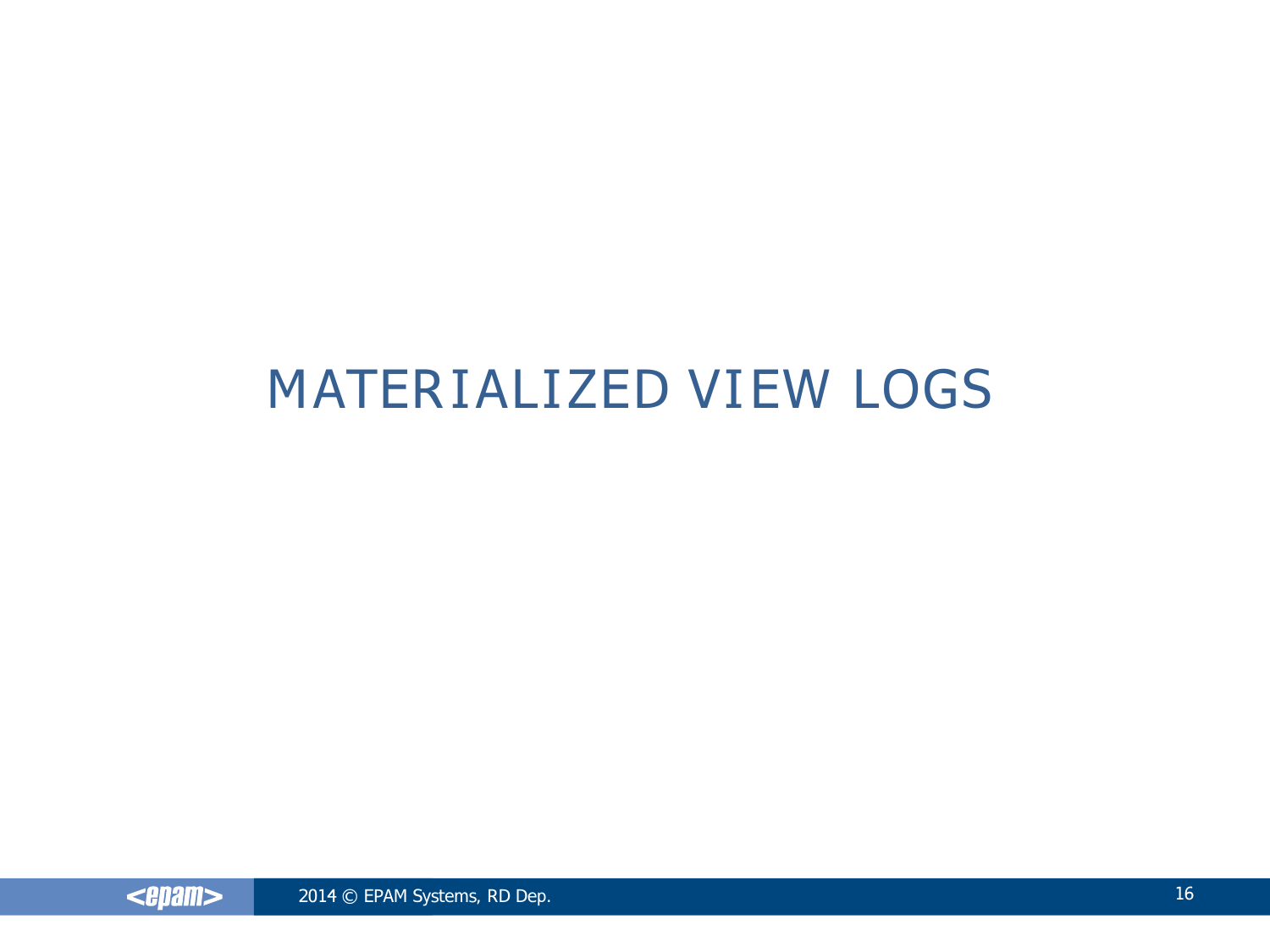

# Materialized View Logs
16
2014 © EPAM Systems, RD Dep.